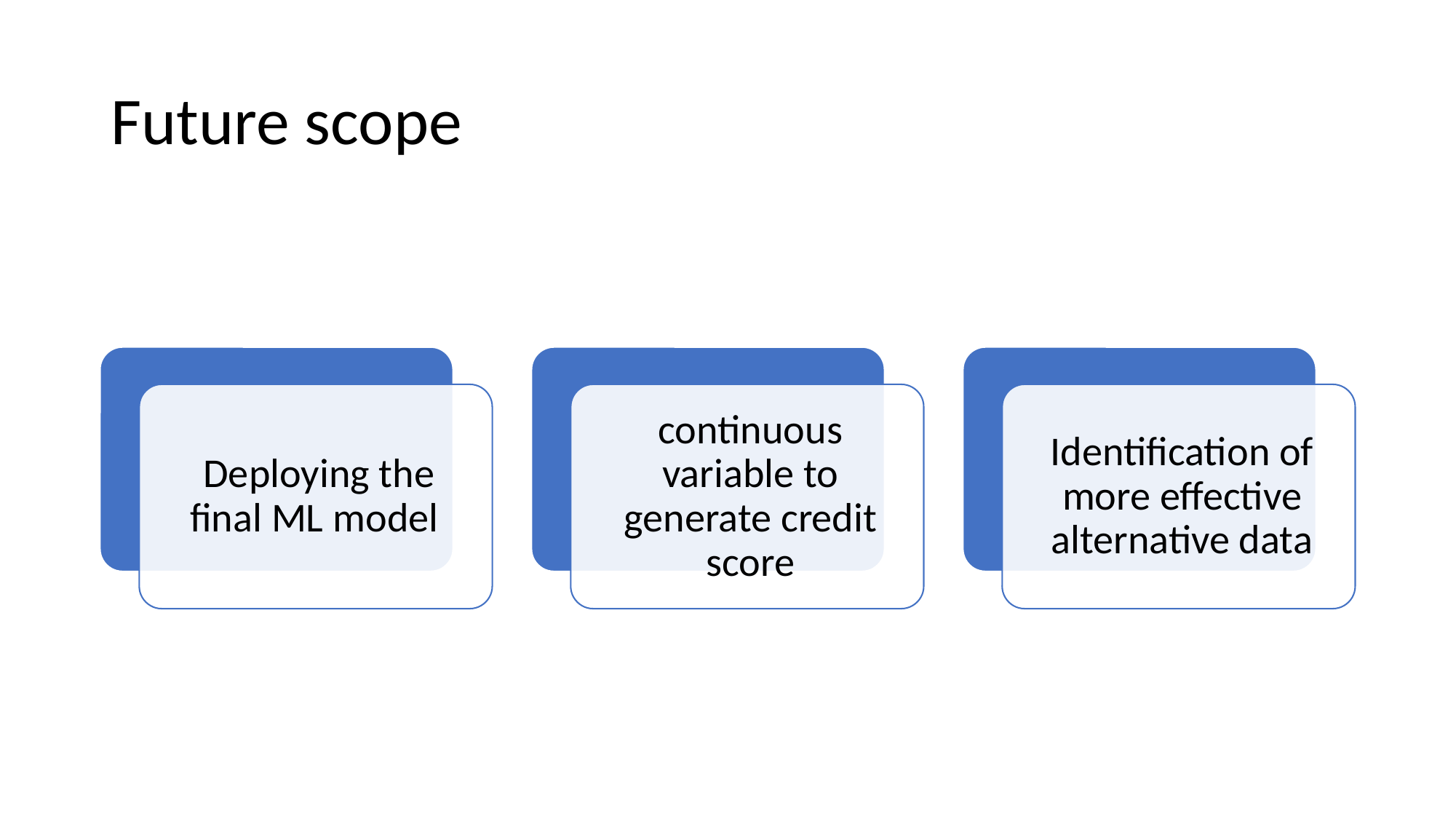

# Future scope
Deploying the final ML model
continuous variable to generate credit score
Identification of more effective alternative data